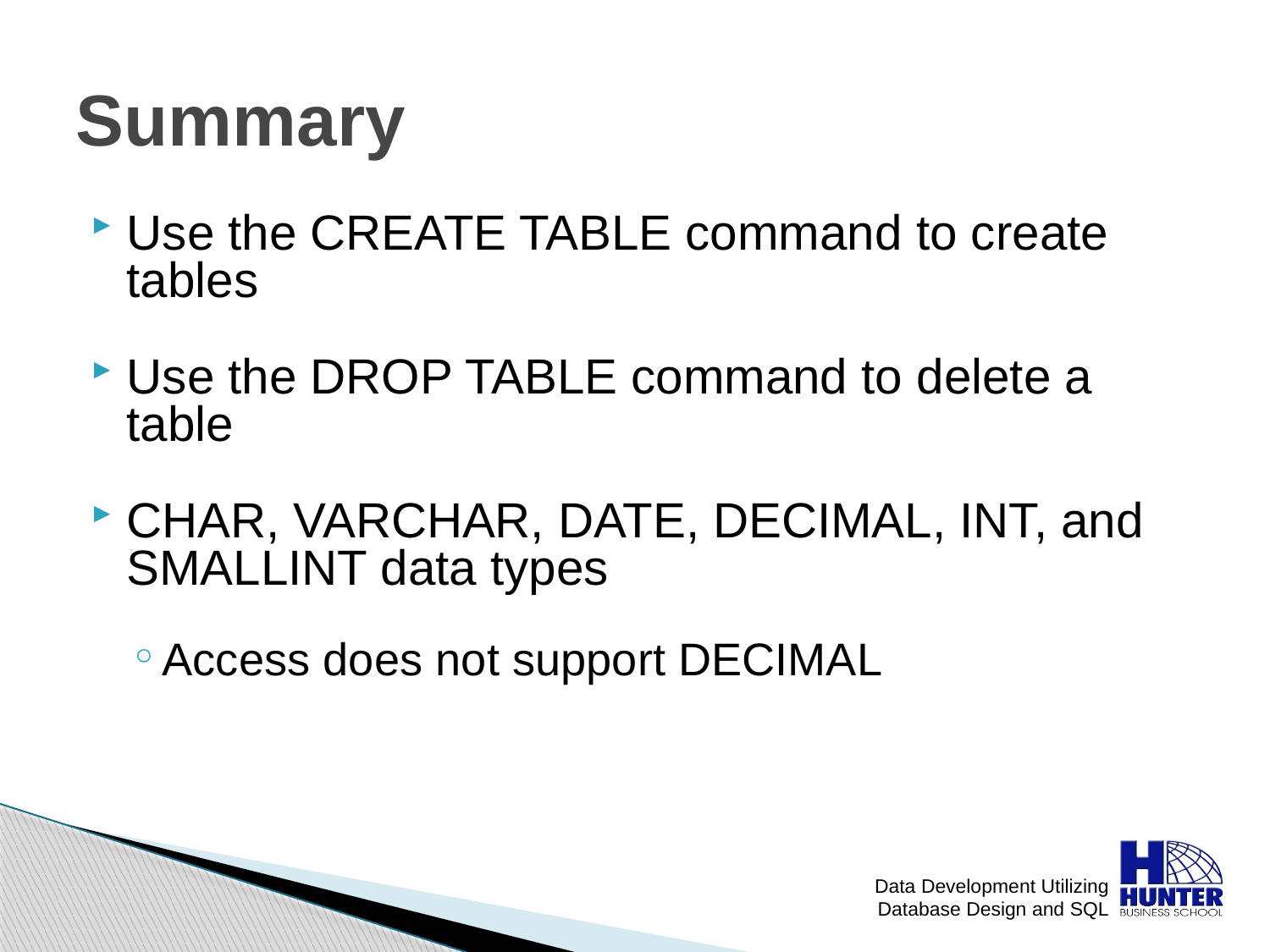

# Summary
Use the CREATE TABLE command to create tables
Use the DROP TABLE command to delete a table
CHAR, VARCHAR, DATE, DECIMAL, INT, and SMALLINT data types
Access does not support DECIMAL